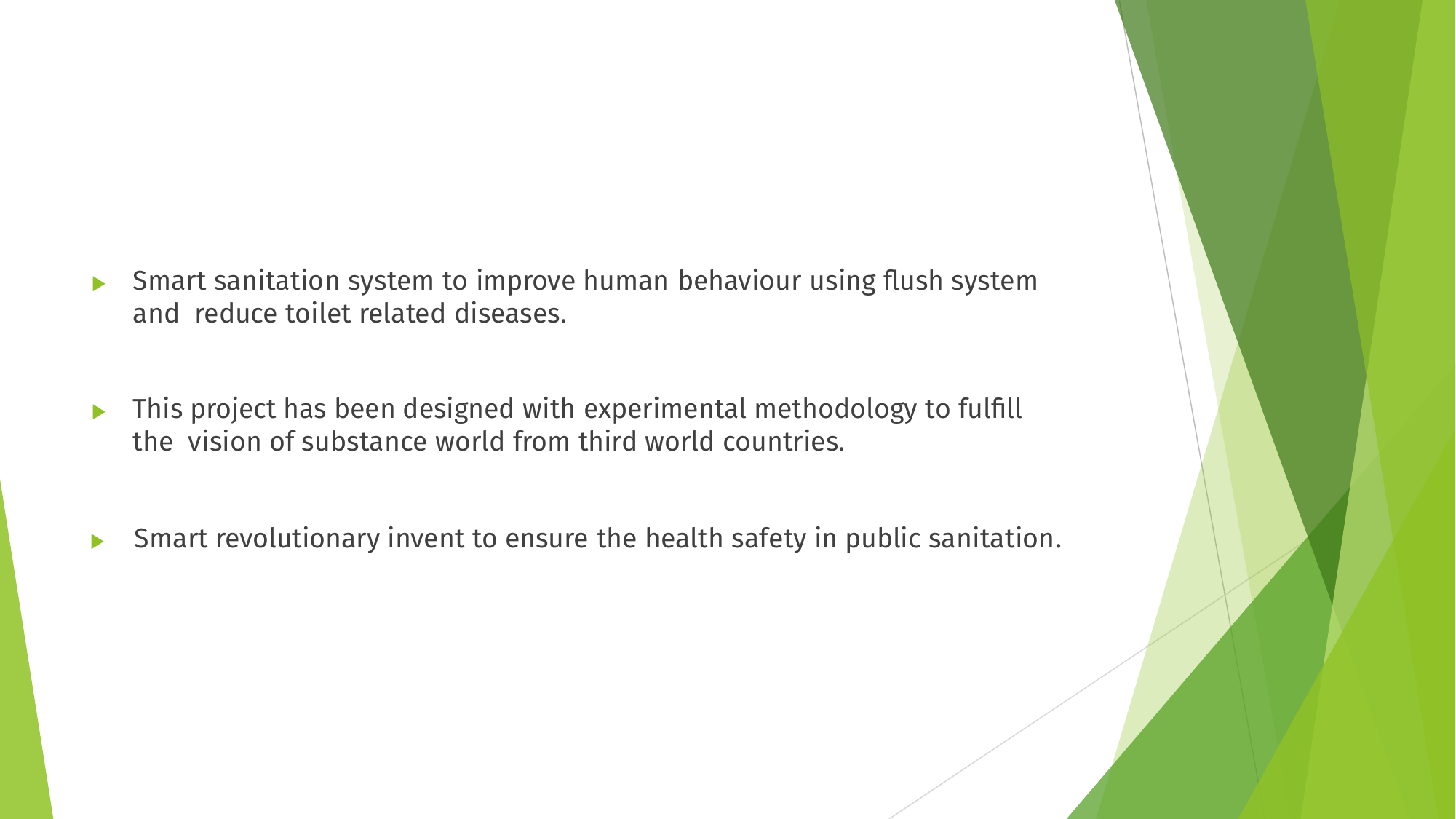

# ▶	Smart sanitation system to improve human behaviour using flush system and  reduce toilet related diseases.
▶	This project has been designed with experimental methodology to fulfill the  vision of substance world from third world countries.

▶	Smart revolutionary invent to ensure the health safety in public sanitation.